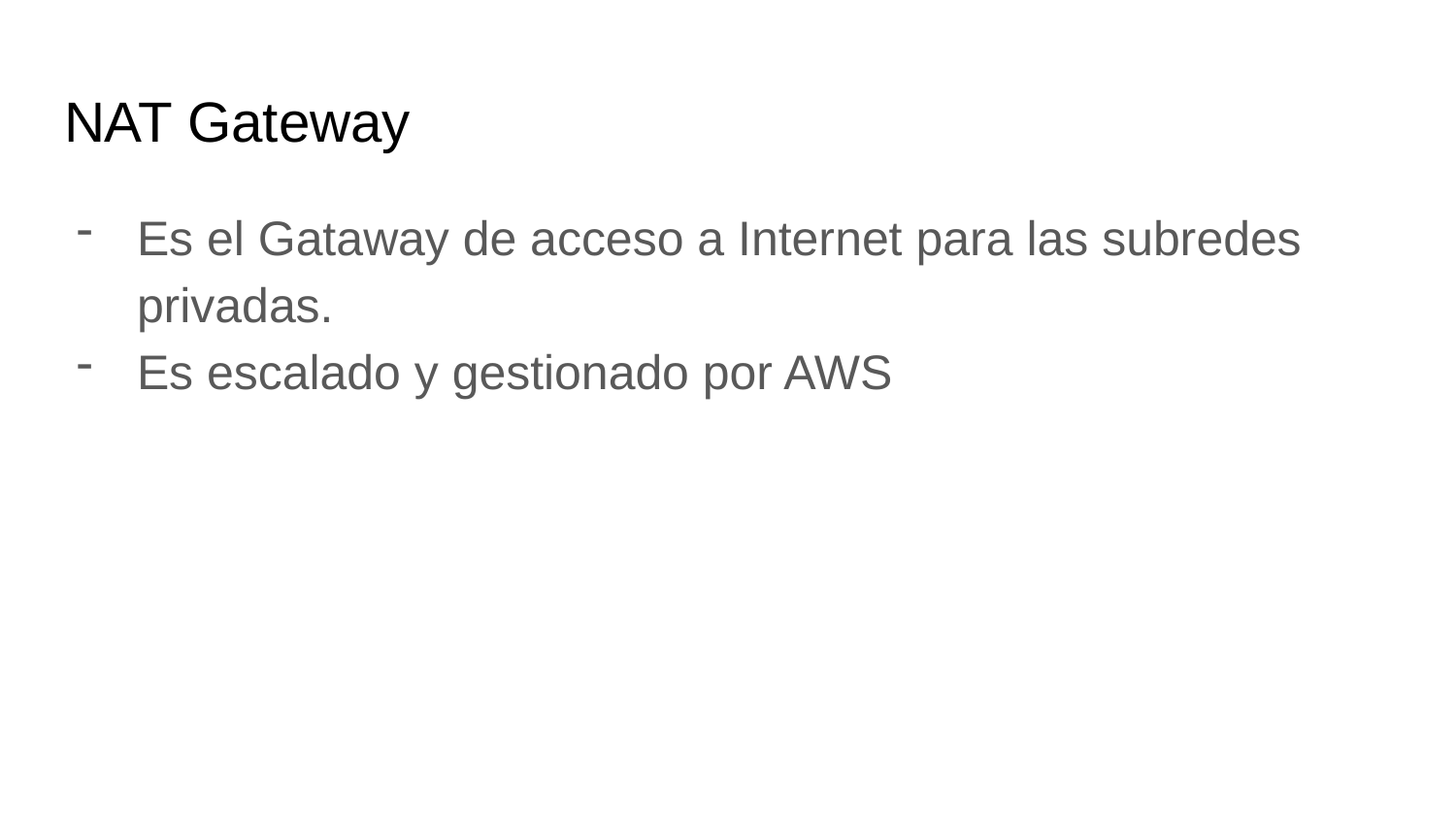

# NAT Gateway
Es el Gataway de acceso a Internet para las subredes privadas.
Es escalado y gestionado por AWS